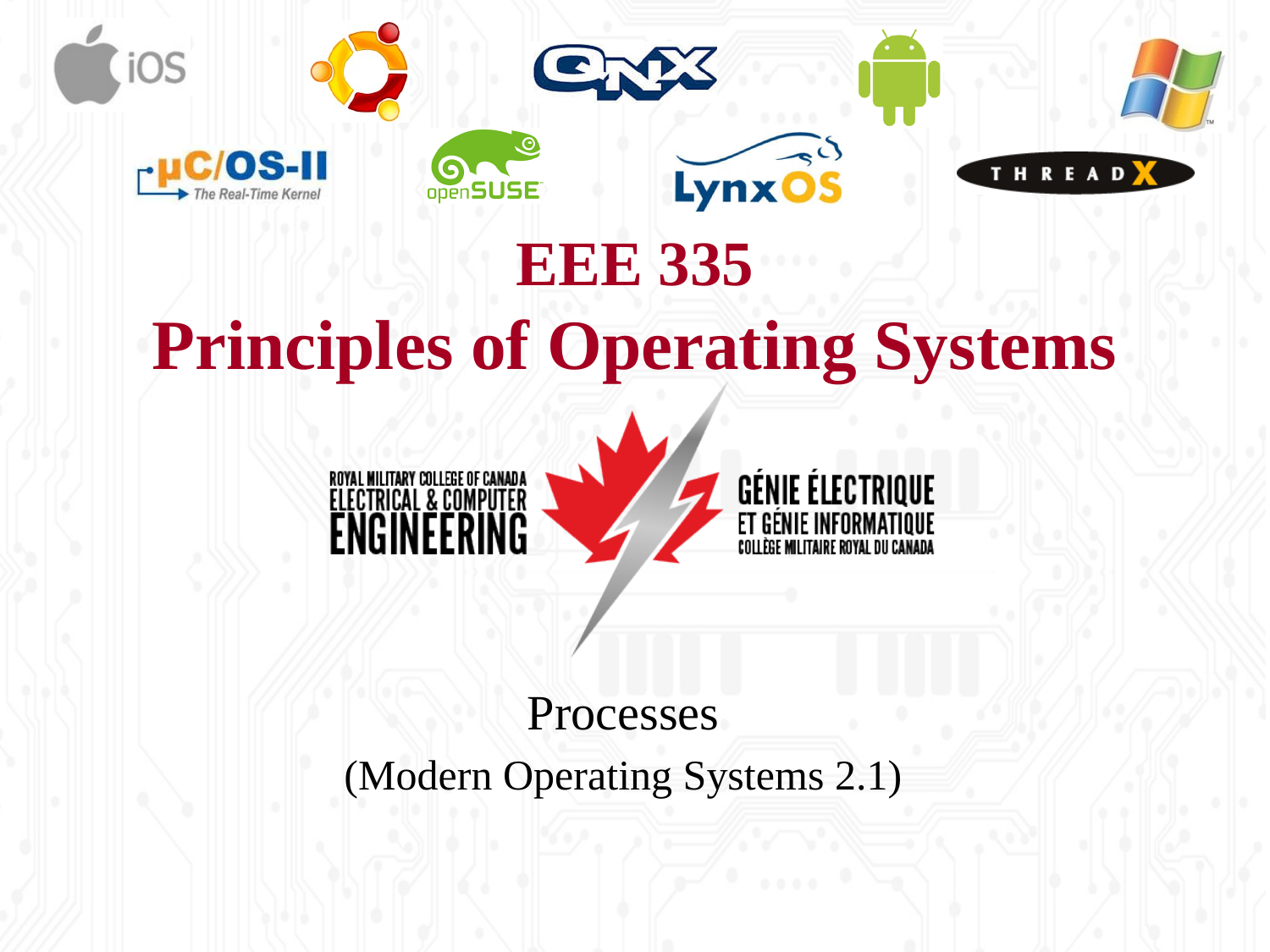

# EEE 335 Principles of Operating Systems
Processes
(Modern Operating Systems 2.1)